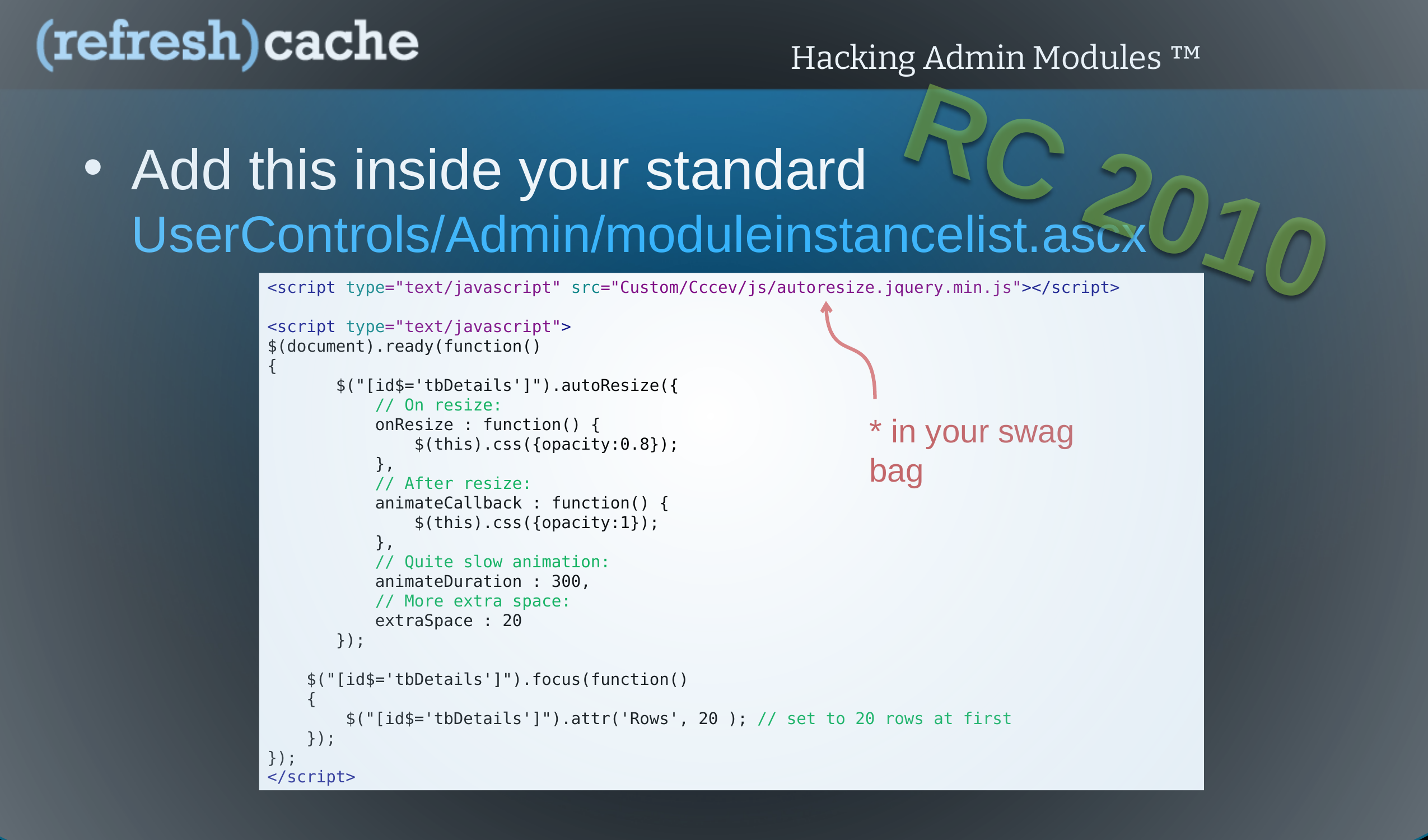

# Hacking Admin Modules ™

Add this inside your standard UserControls/Admin/moduleinstancelist.ascx

RC 2010
<script type="text/javascript" src="Custom/Cccev/js/autoresize.jquery.min.js"></script>

<script type="text/javascript">
$(document).ready(function()
{
       $("[id$='tbDetails']").autoResize({
           // On resize:
           onResize : function() {
               $(this).css({opacity:0.8});
           },
           // After resize:
           animateCallback : function() {
               $(this).css({opacity:1});
           },
           // Quite slow animation:
           animateDuration : 300,
           // More extra space:
           extraSpace : 20
       });

    $("[id$='tbDetails']").focus(function()
    {
        $("[id$='tbDetails']").attr('Rows', 20 ); // set to 20 rows at first
    });
});
</script>
* in your swag bag